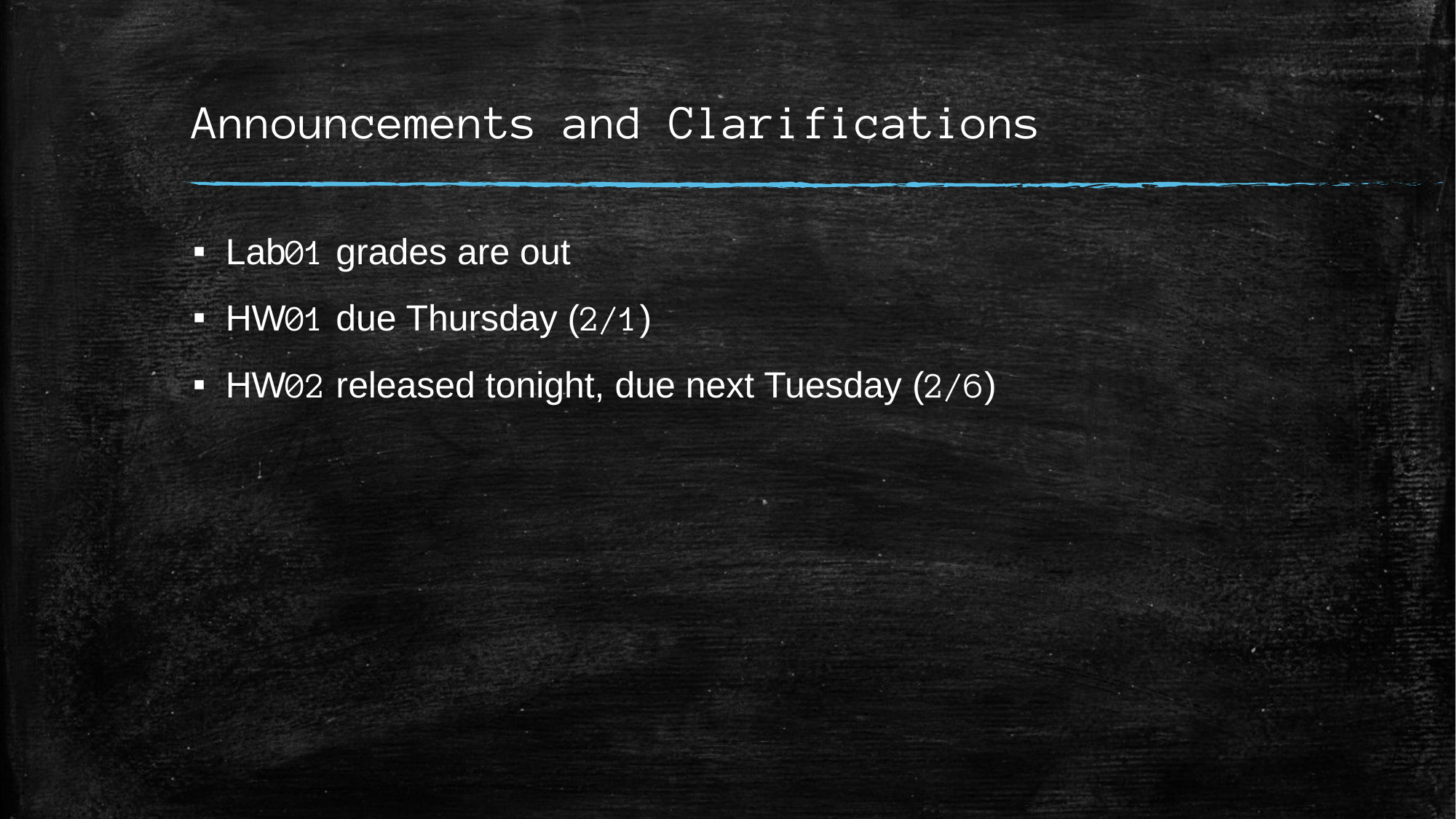

# Announcements and Clarifications
Lab01 grades are out
HW01 due Thursday (2/1)
HW02 released tonight, due next Tuesday (2/6)